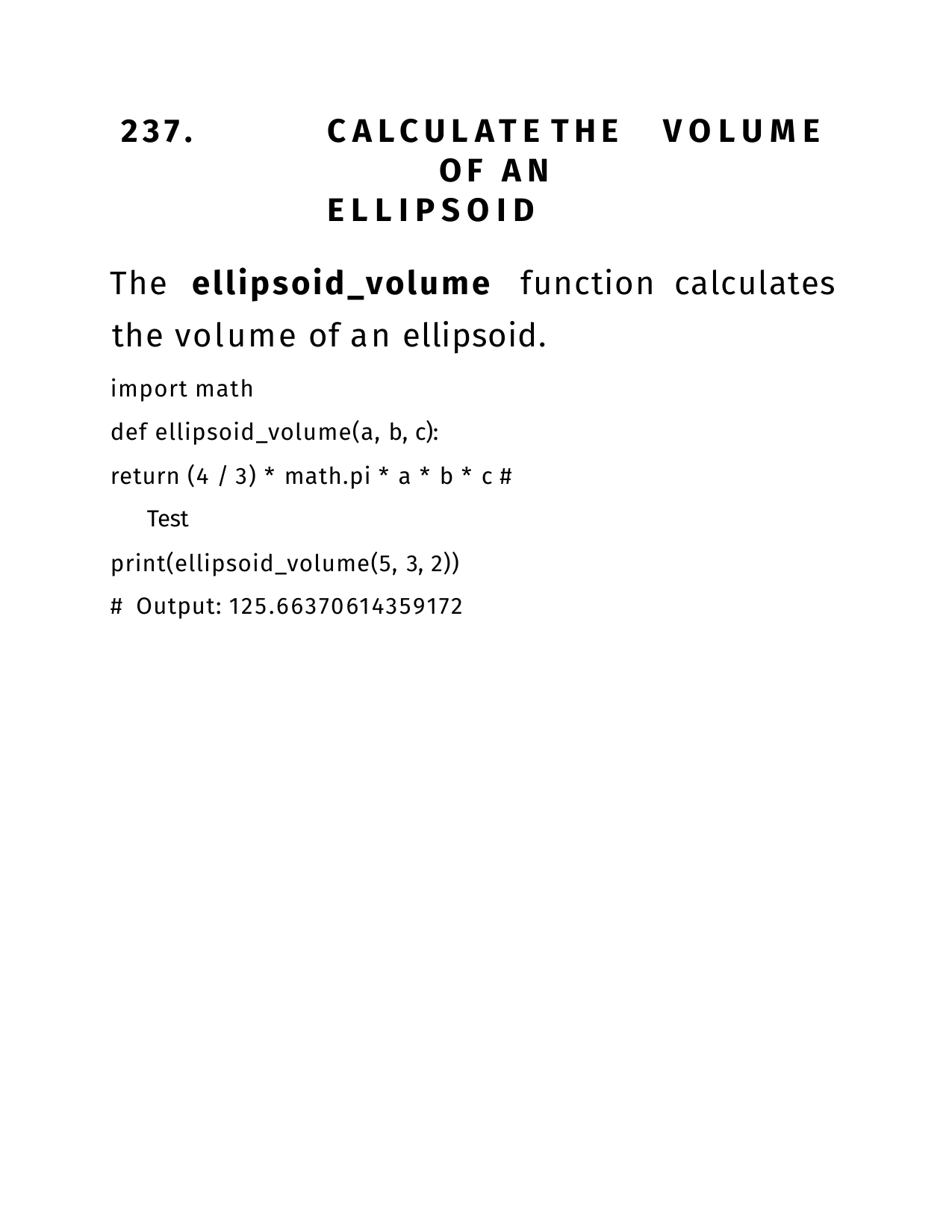

237.	CALCULATE	THE	VOLUME	OF AN	ELLIPSOID
The	ellipsoid_volume	function	calculates the volume of an ellipsoid.
import math
def ellipsoid_volume(a, b, c):
return (4 / 3) * math.pi * a * b * c # Test
print(ellipsoid_volume(5, 3, 2))
# Output: 125.66370614359172